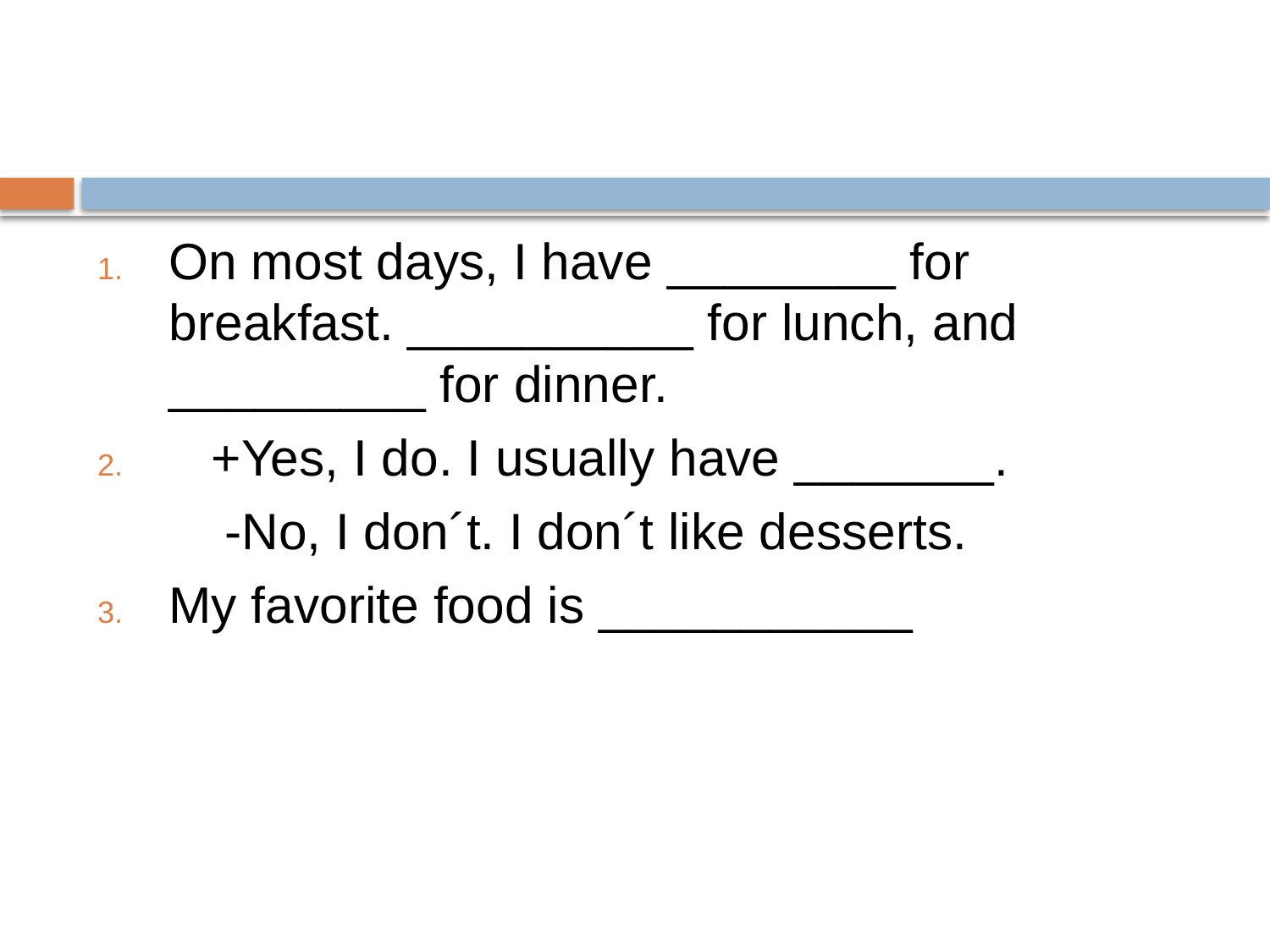

#
On most days, I have ________ for breakfast. __________ for lunch, and _________ for dinner.
   +Yes, I do. I usually have _______.
	-No, I don´t. I don´t like desserts.
My favorite food is ___________